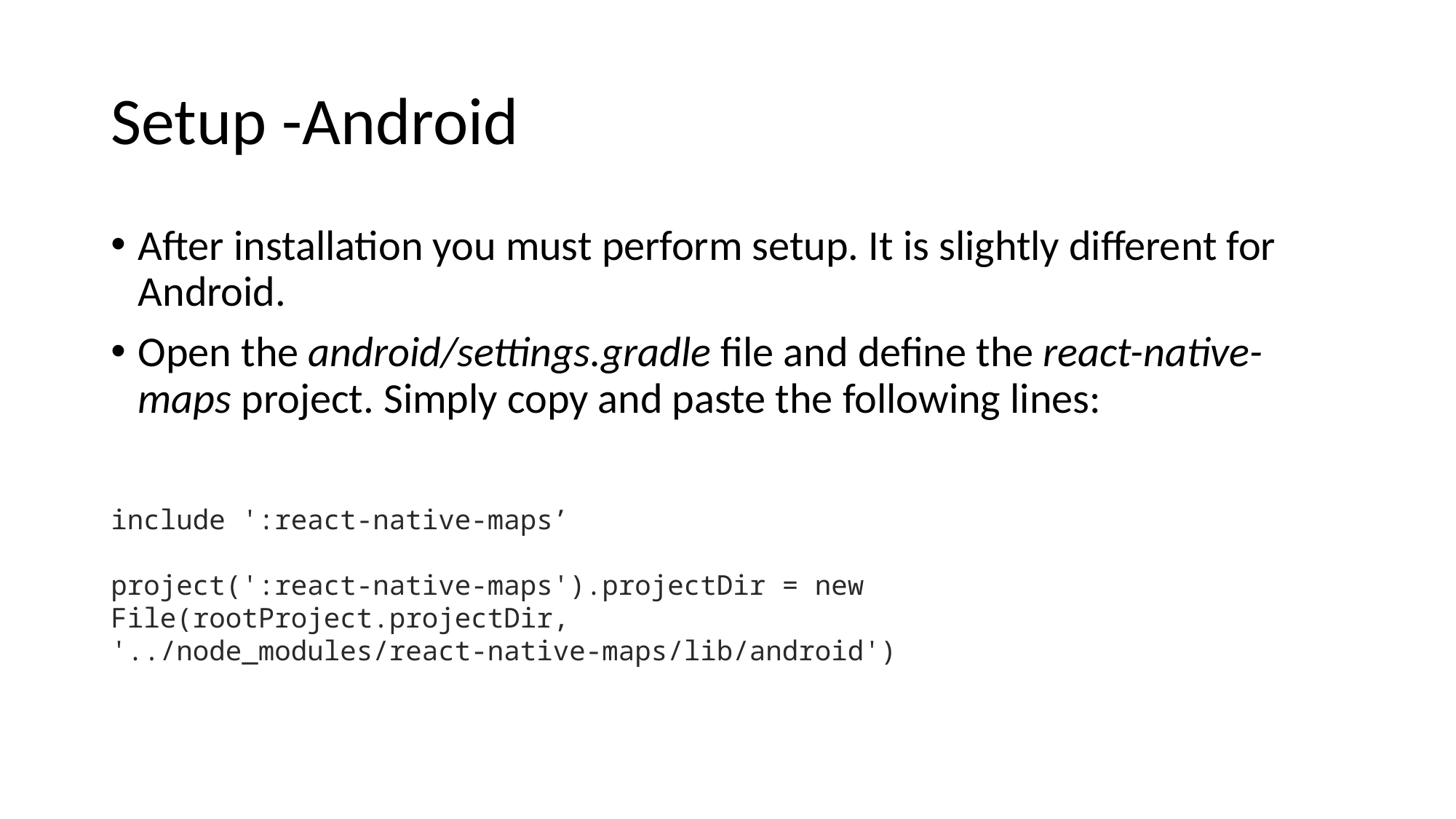

# Setup -Android
After installation you must perform setup. It is slightly different for Android.
Open the android/settings.gradle file and define the react-native-maps project. Simply copy and paste the following lines:

include ':react-native-maps’

project(':react-native-maps').projectDir = new File(rootProject.projectDir, '../node_modules/react-native-maps/lib/android')